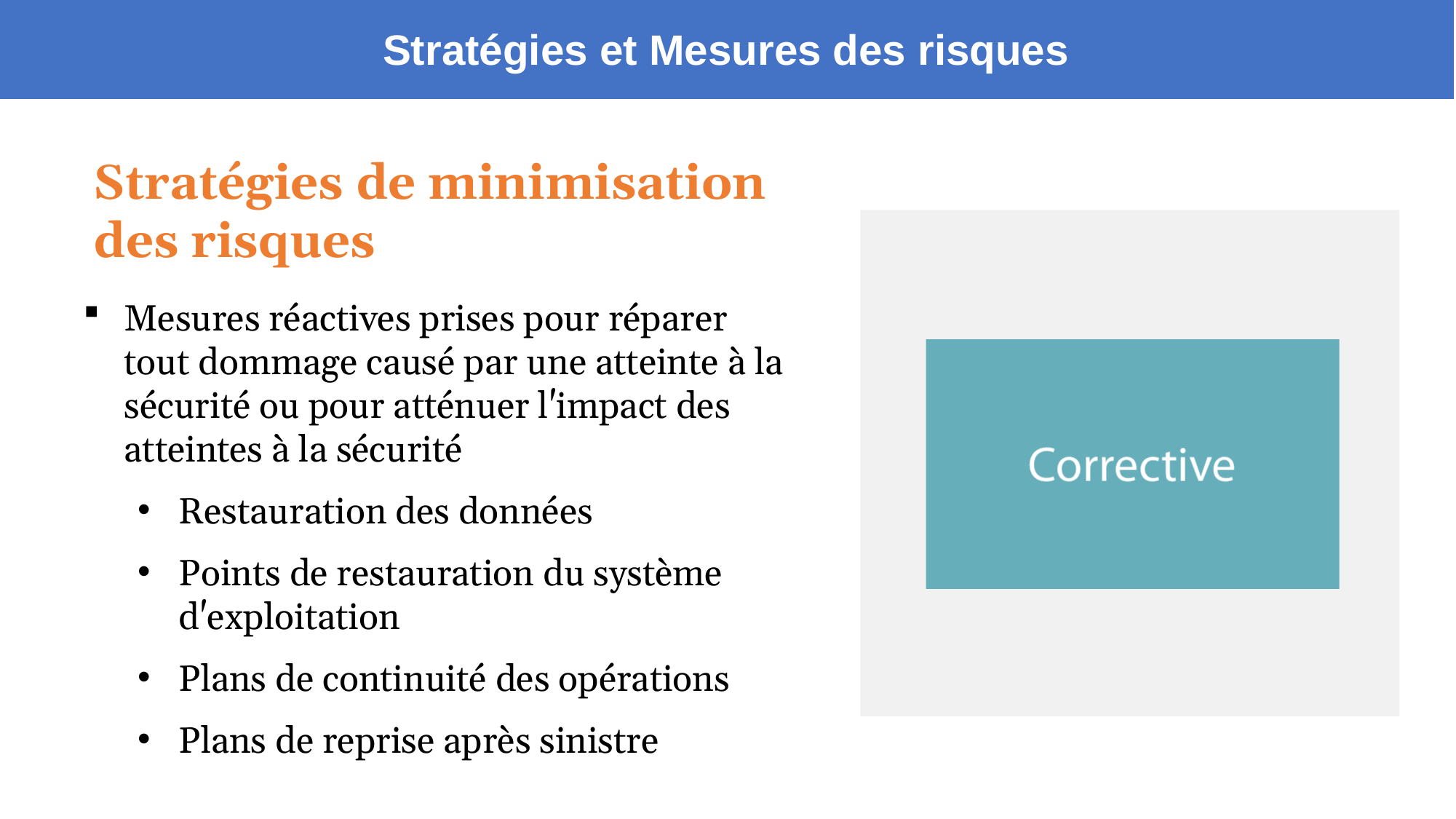

Stratégies et Mesures des risques
Stratégies de minimisation des risques

Mesures réactives prises pour réparer tout dommage causé par une atteinte à la sécurité ou pour atténuer l'impact des atteintes à la sécurité
Restauration des données
Points de restauration du système d'exploitation
Plans de continuité des opérations
Plans de reprise après sinistre